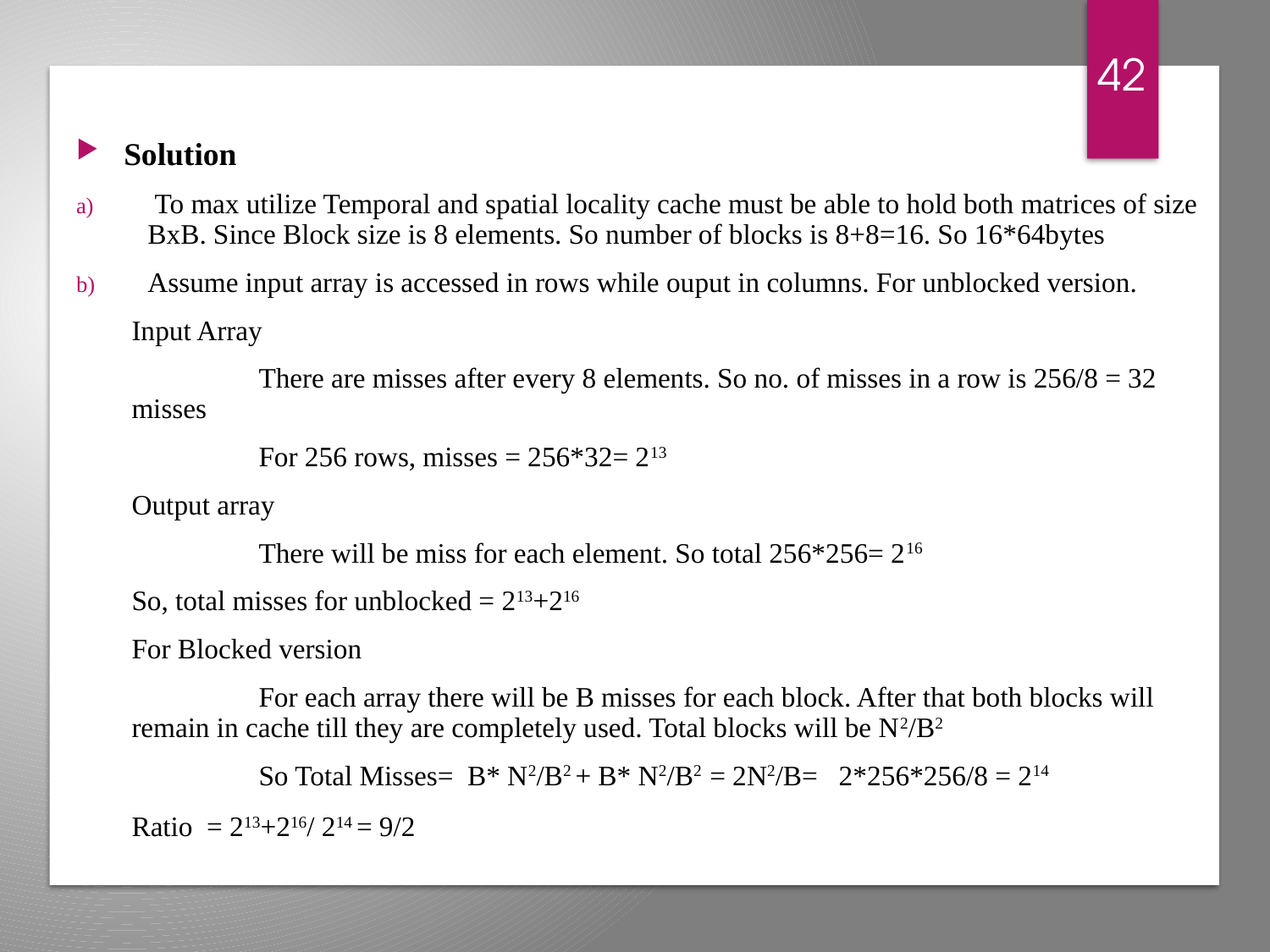

42

Solution
 To max utilize Temporal and spatial locality cache must be able to hold both matrices of size BxB. Since Block size is 8 elements. So number of blocks is 8+8=16. So 16*64bytes
Assume input array is accessed in rows while ouput in columns. For unblocked version.
Input Array
	There are misses after every 8 elements. So no. of misses in a row is 256/8 = 32 misses
	For 256 rows, misses = 256*32= 213
Output array
	There will be miss for each element. So total 256*256= 216
So, total misses for unblocked = 213+216
For Blocked version
	For each array there will be B misses for each block. After that both blocks will remain in cache till they are completely used. Total blocks will be N2/B2
	So Total Misses=  B* N2/B2 + B* N2/B2  = 2N2/B=   2*256*256/8 = 214
Ratio  = 213+216/ 214 = 9/2